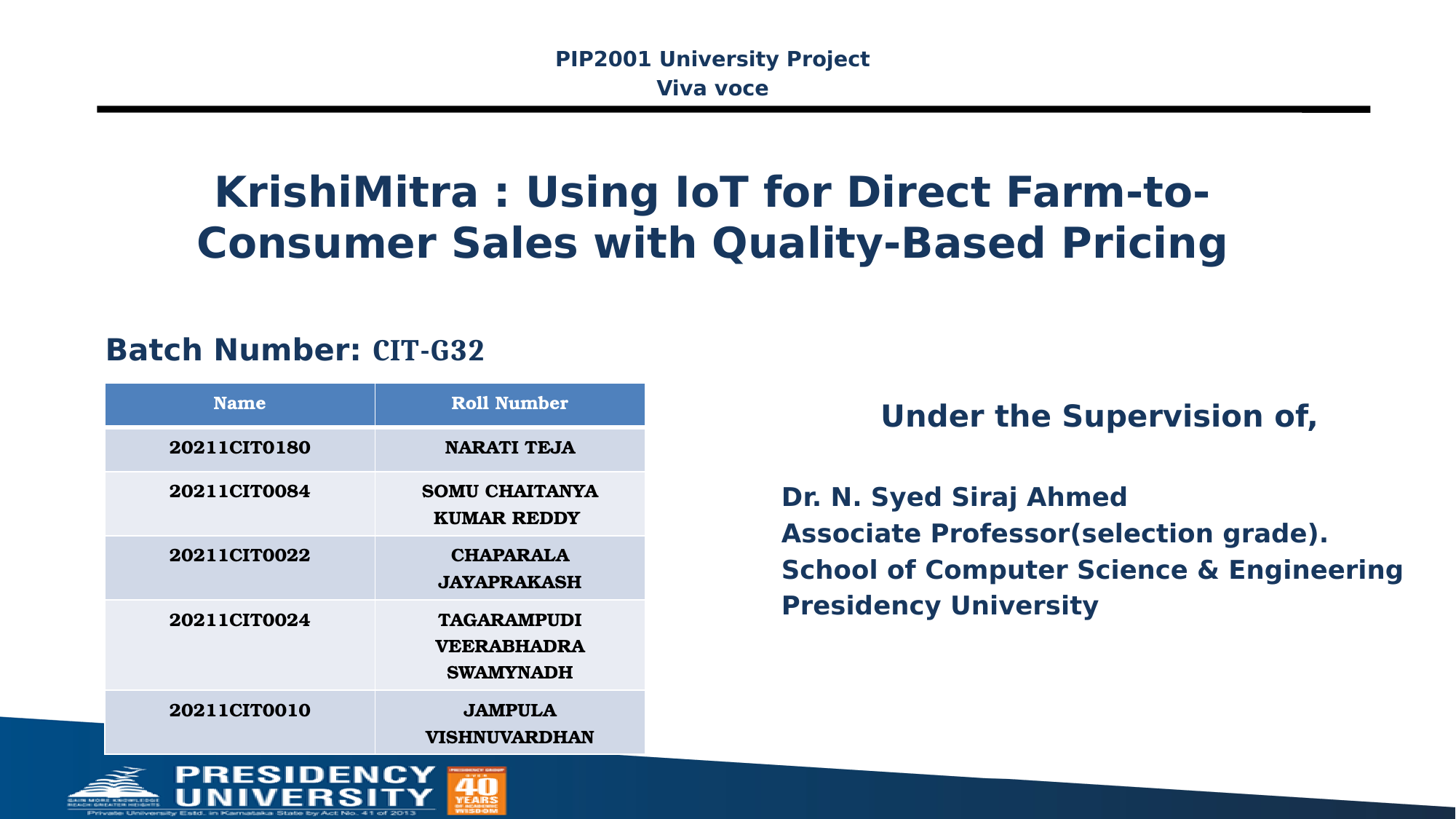

PIP2001 University Project
Viva voce
# KrishiMitra : Using IoT for Direct Farm-to-Consumer Sales with Quality-Based Pricing
Batch Number: CIT-G32

| Name | Roll Number |
| --- | --- |
| 20211CIT0180 | NARATI TEJA |
| 20211CIT0084 | SOMU CHAITANYA KUMAR REDDY |
| 20211CIT0022 | CHAPARALA JAYAPRAKASH |
| 20211CIT0024 | TAGARAMPUDI VEERABHADRA SWAMYNADH |
| 20211CIT0010 | JAMPULA VISHNUVARDHAN |
Under the Supervision of,

Dr. N. Syed Siraj Ahmed
Associate Professor(selection grade).
School of Computer Science & Engineering
Presidency University